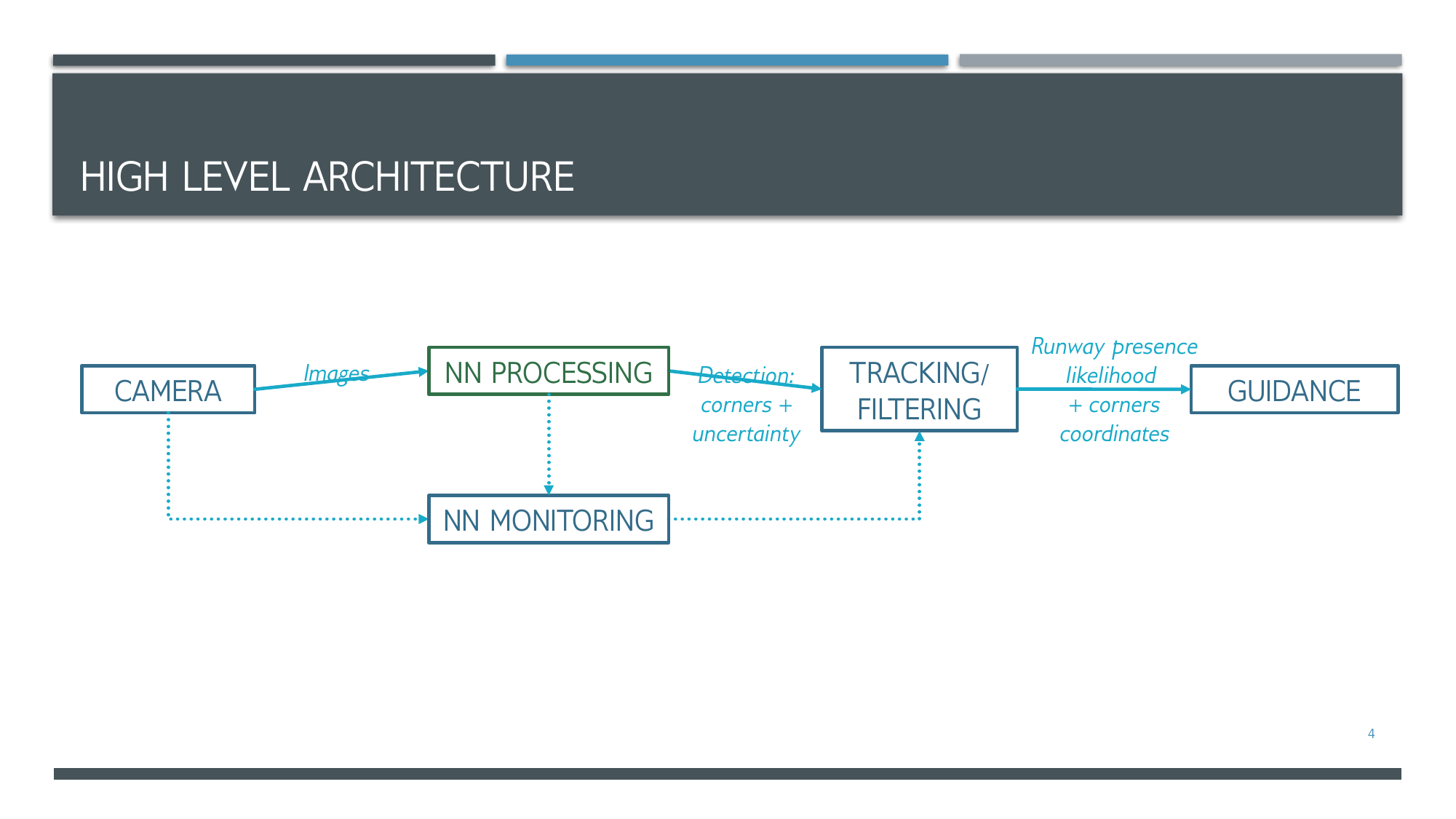

# HIGH LEVEL ARCHITECTURE
Runway presence likelihood
+ corners coordinates
NN PROCESSING
NN MONITORING
TRACKING/ FILTERING
Images
Detection: corners + uncertainty
CAMERA
GUIDANCE
4